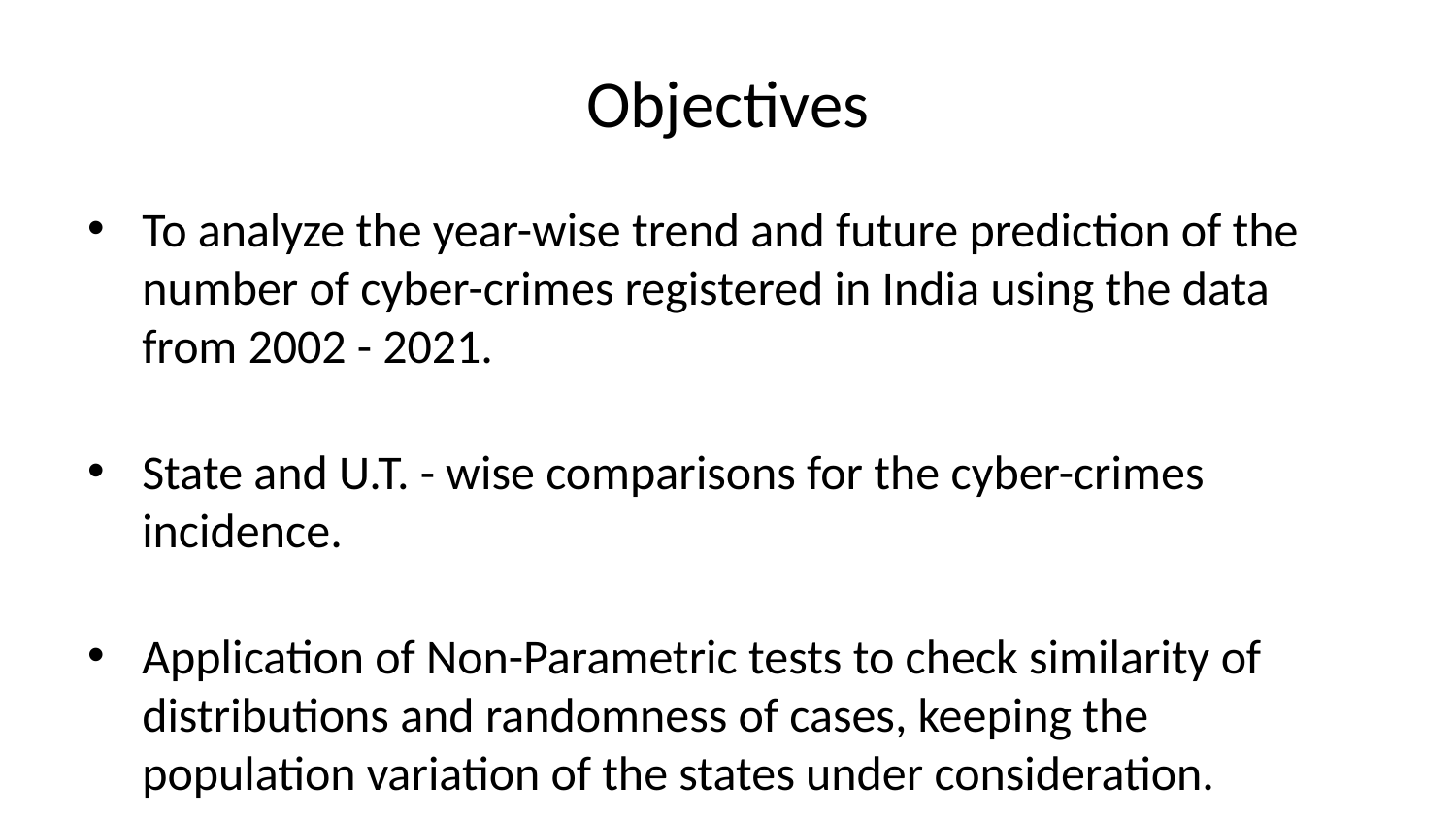

# Objectives
To analyze the year-wise trend and future prediction of the number of cyber-crimes registered in India using the data from 2002 - 2021.
State and U.T. - wise comparisons for the cyber-crimes incidence.
Application of Non-Parametric tests to check similarity of distributions and randomness of cases, keeping the population variation of the states under consideration.
To identify major cyber-crime motives in India.
Dividing States into clusters based on their fraud cyber crimes in the years 2017-2021.
To analyze of Police Disposal of cyber crimes and dividing statistically similar crime-heads into clusters.
To analyze how court matters involving cyber crime are handled and disposal of persons arrested.
To figure out major cyber crimes against women and children.